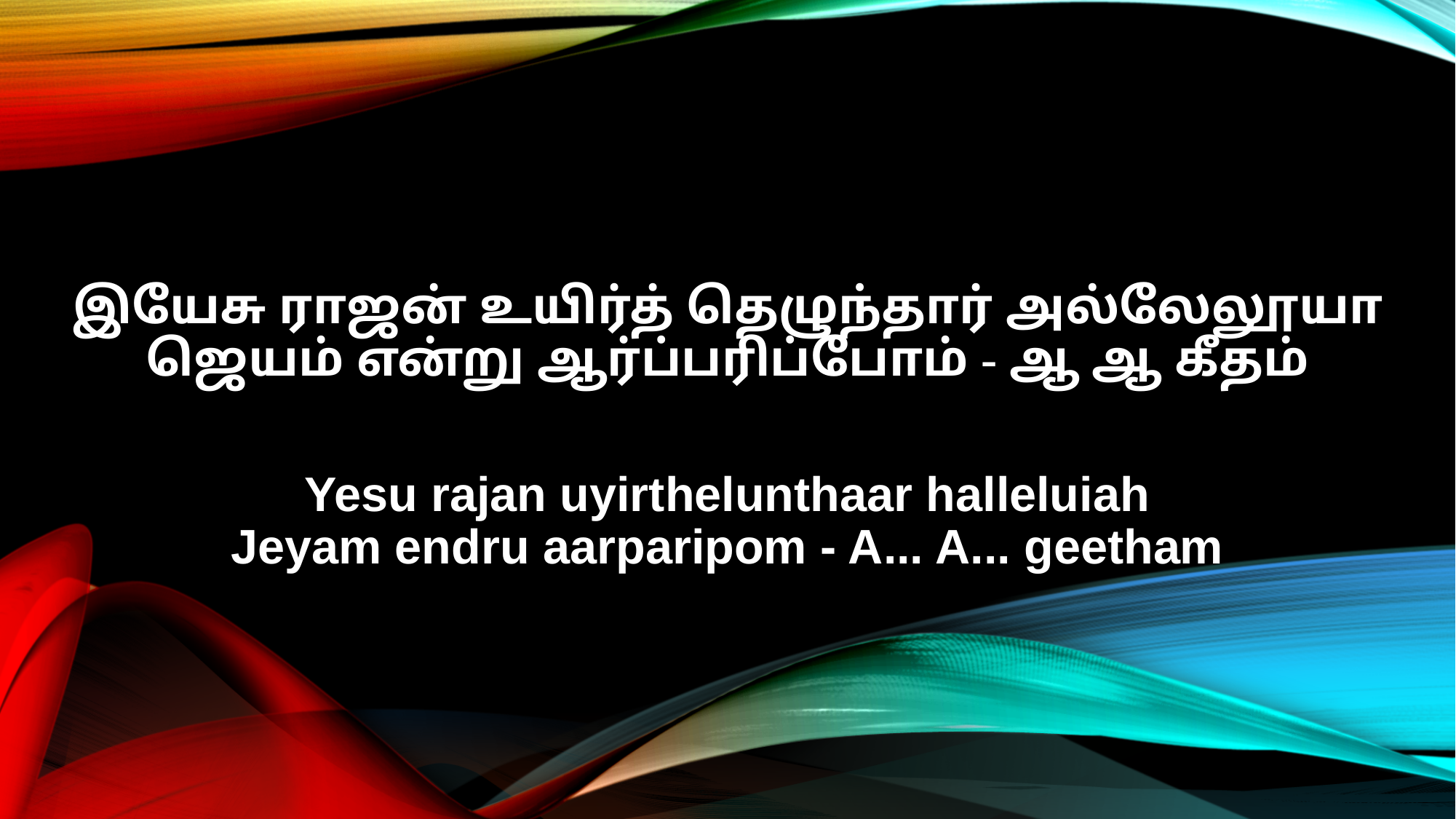

இயேசு ராஜன் உயிர்த் தெழுந்தார் அல்லேலூயா
ஜெயம் என்று ஆர்ப்பரிப்போம் - ஆ ஆ கீதம்

Yesu rajan uyirthelunthaar halleluiah
Jeyam endru aarparipom - A... A... geetham